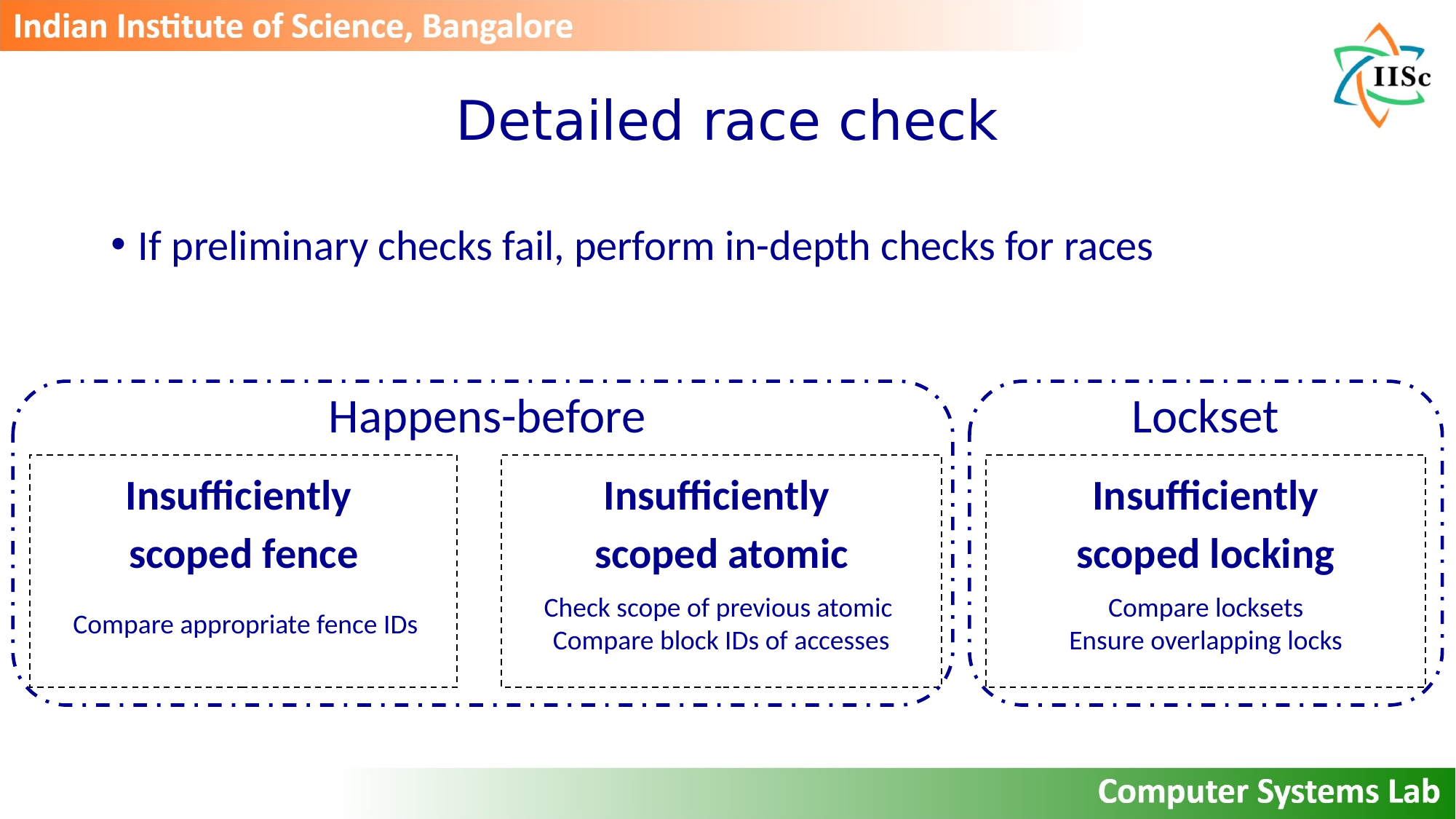

# Detailed race check
If preliminary checks fail, perform in-depth checks for races
Lockset
Happens-before

Insufficiently
scoped fence
Insufficiently
scoped atomic
Insufficiently
scoped locking
Compare locksets
Ensure overlapping locks
Check scope of previous atomic
Compare block IDs of accesses
Compare appropriate fence IDs